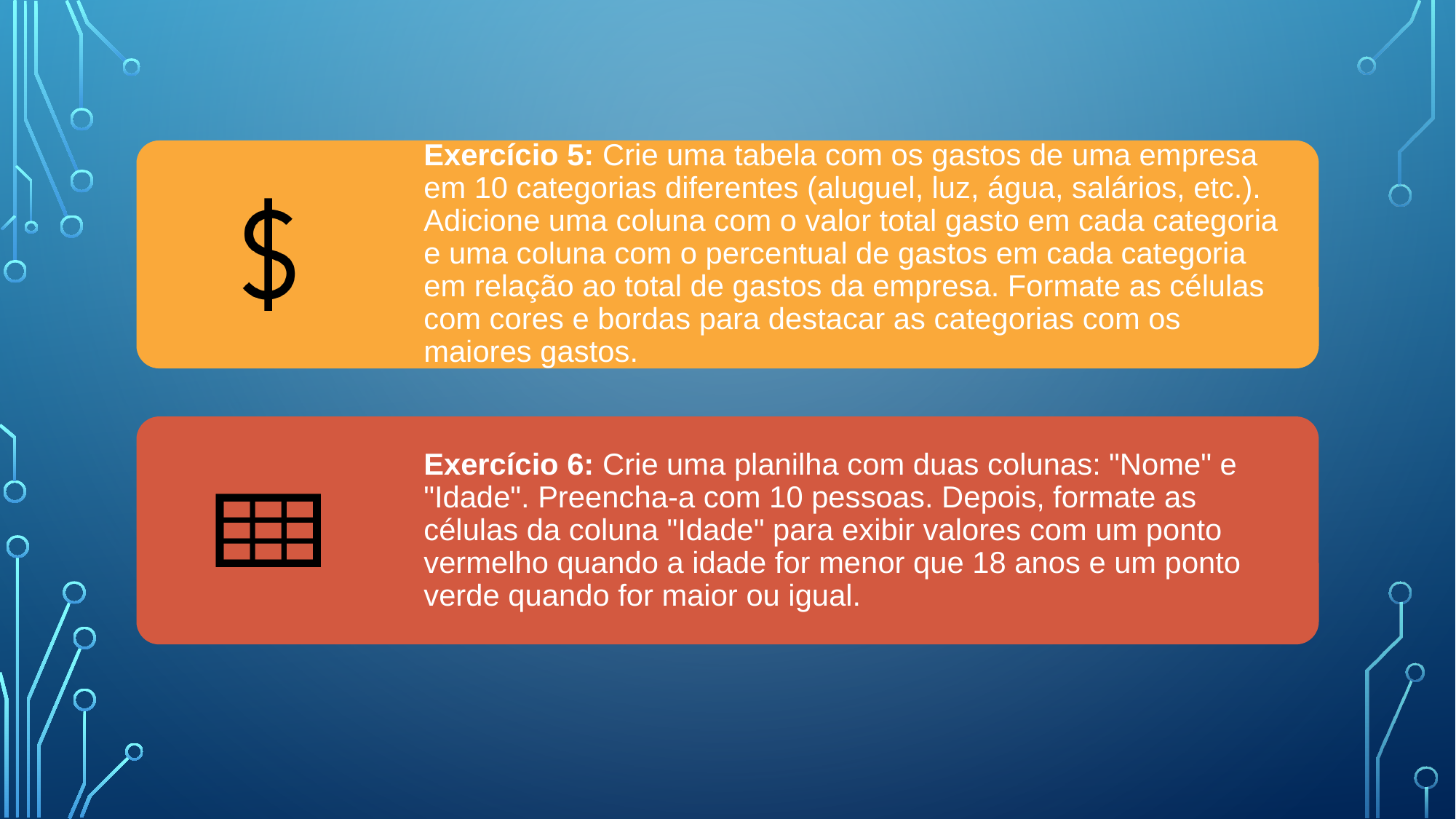

Exercício 5: Crie uma tabela com os gastos de uma empresa em 10 categorias diferentes (aluguel, luz, água, salários, etc.). Adicione uma coluna com o valor total gasto em cada categoria e uma coluna com o percentual de gastos em cada categoria em relação ao total de gastos da empresa. Formate as células com cores e bordas para destacar as categorias com os maiores gastos.
Exercício 6: Crie uma planilha com duas colunas: "Nome" e "Idade". Preencha-a com 10 pessoas. Depois, formate as células da coluna "Idade" para exibir valores com um ponto vermelho quando a idade for menor que 18 anos e um ponto verde quando for maior ou igual.